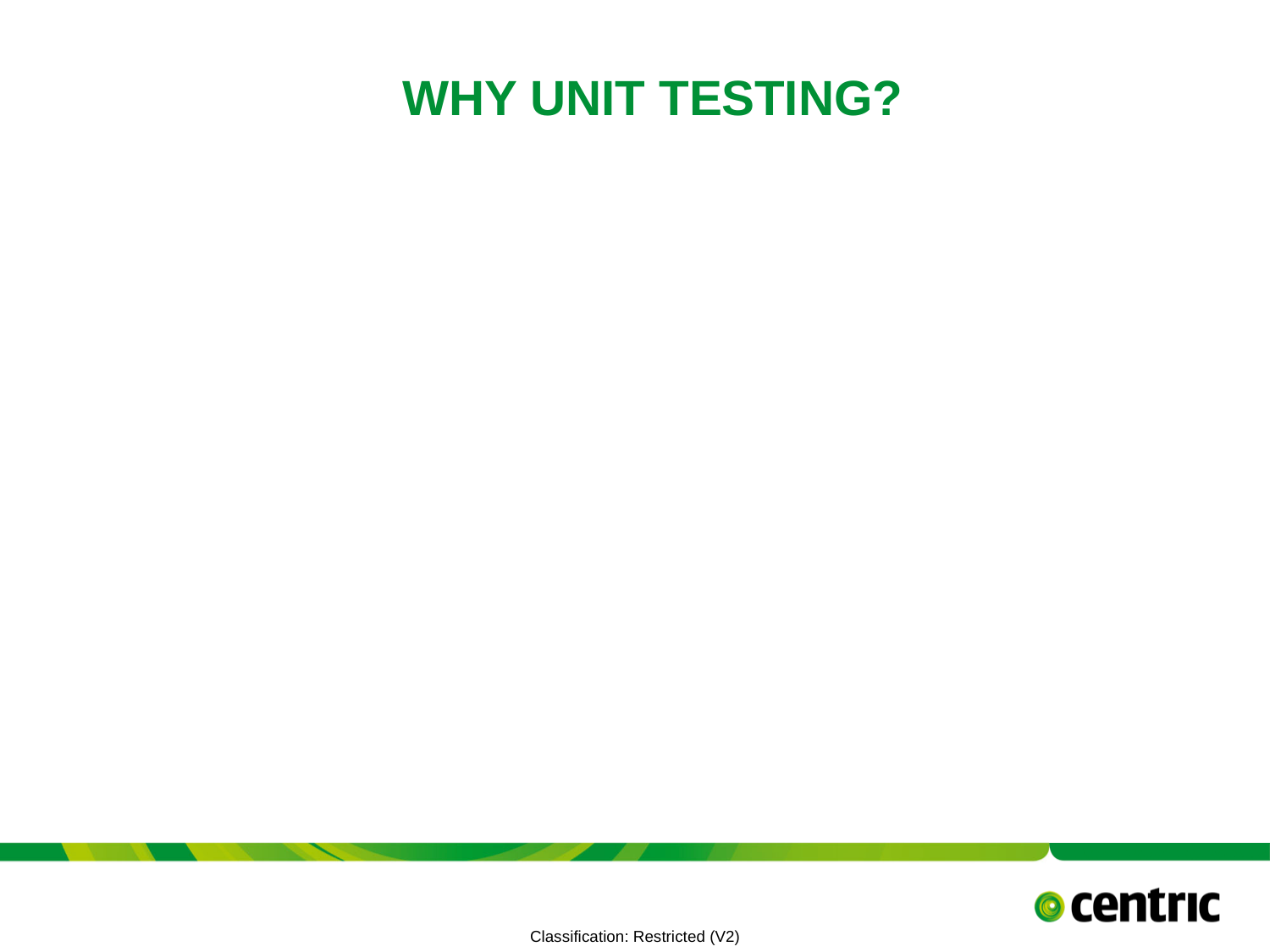

# Why Unit Testing?

TITLE PRESENTATION
June 30, 2021